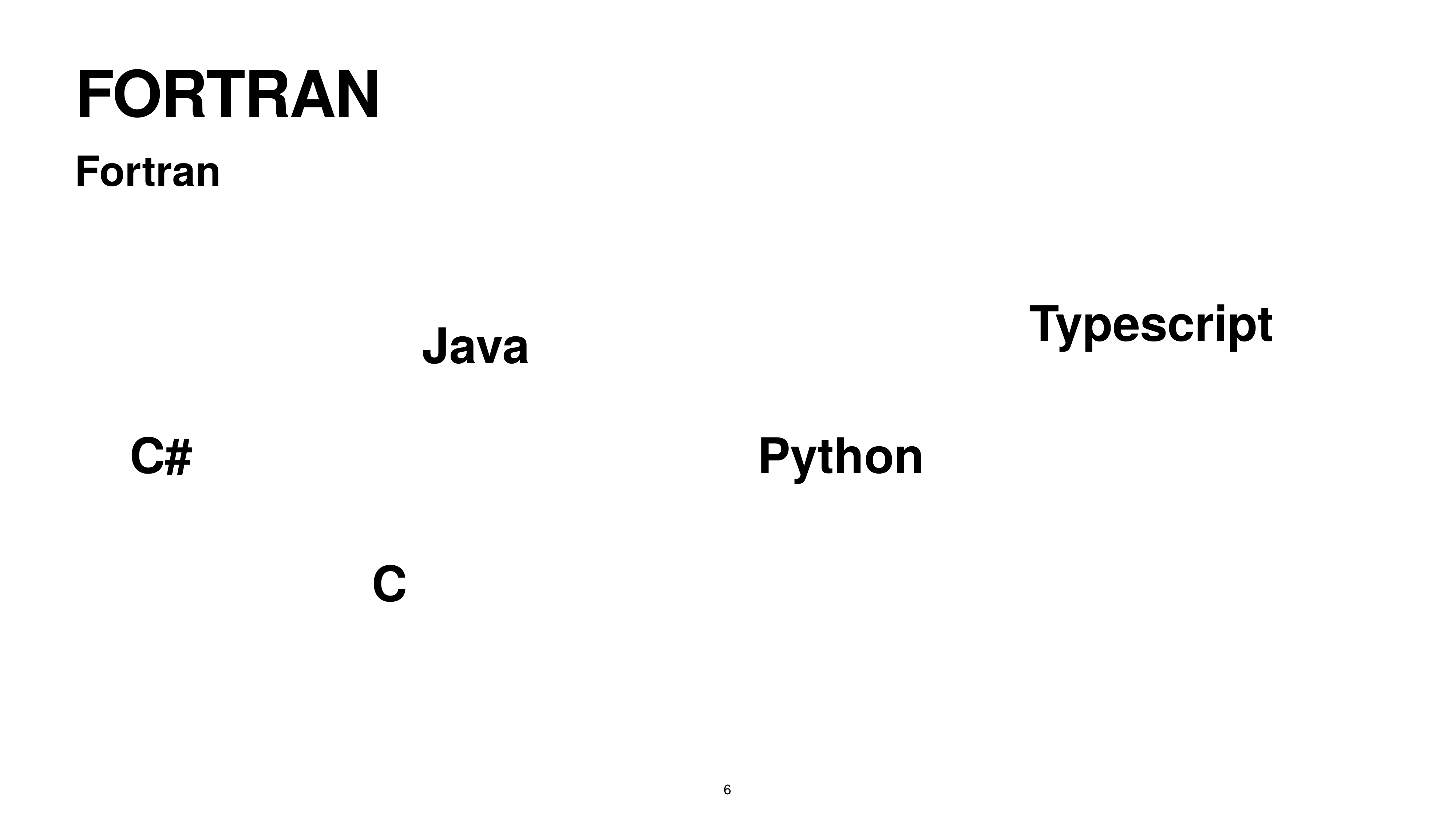

# FORTRAN
Fortran
Typescript
Java
C#
Python
C
6